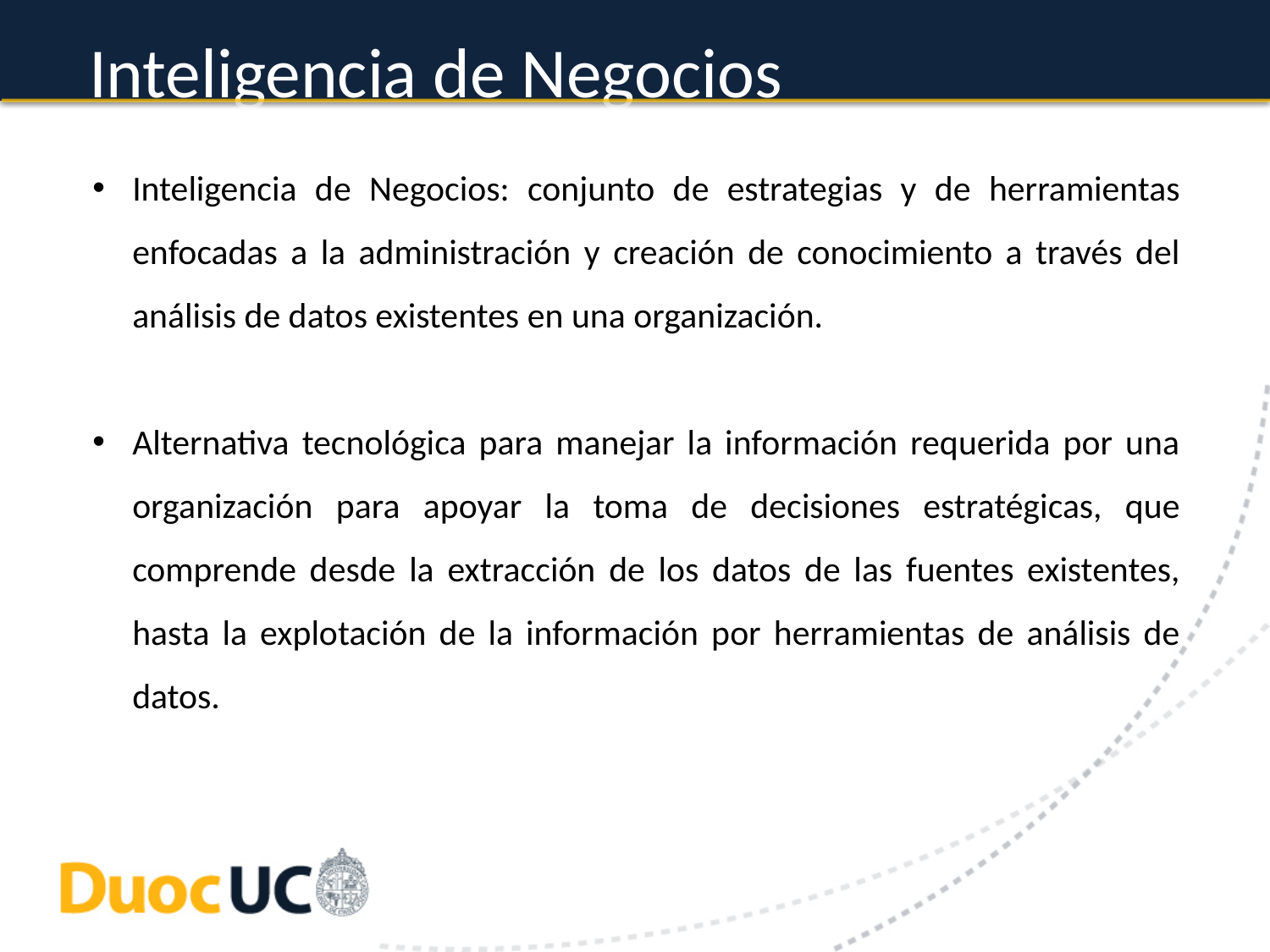

# Inteligencia de Negocios
Inteligencia de Negocios: conjunto de estrategias y de herramientas enfocadas a la administración y creación de conocimiento a través del análisis de datos existentes en una organización.

Alternativa tecnológica para manejar la información requerida por una organización para apoyar la toma de decisiones estratégicas, que comprende desde la extracción de los datos de las fuentes existentes, hasta la explotación de la información por herramientas de análisis de datos.